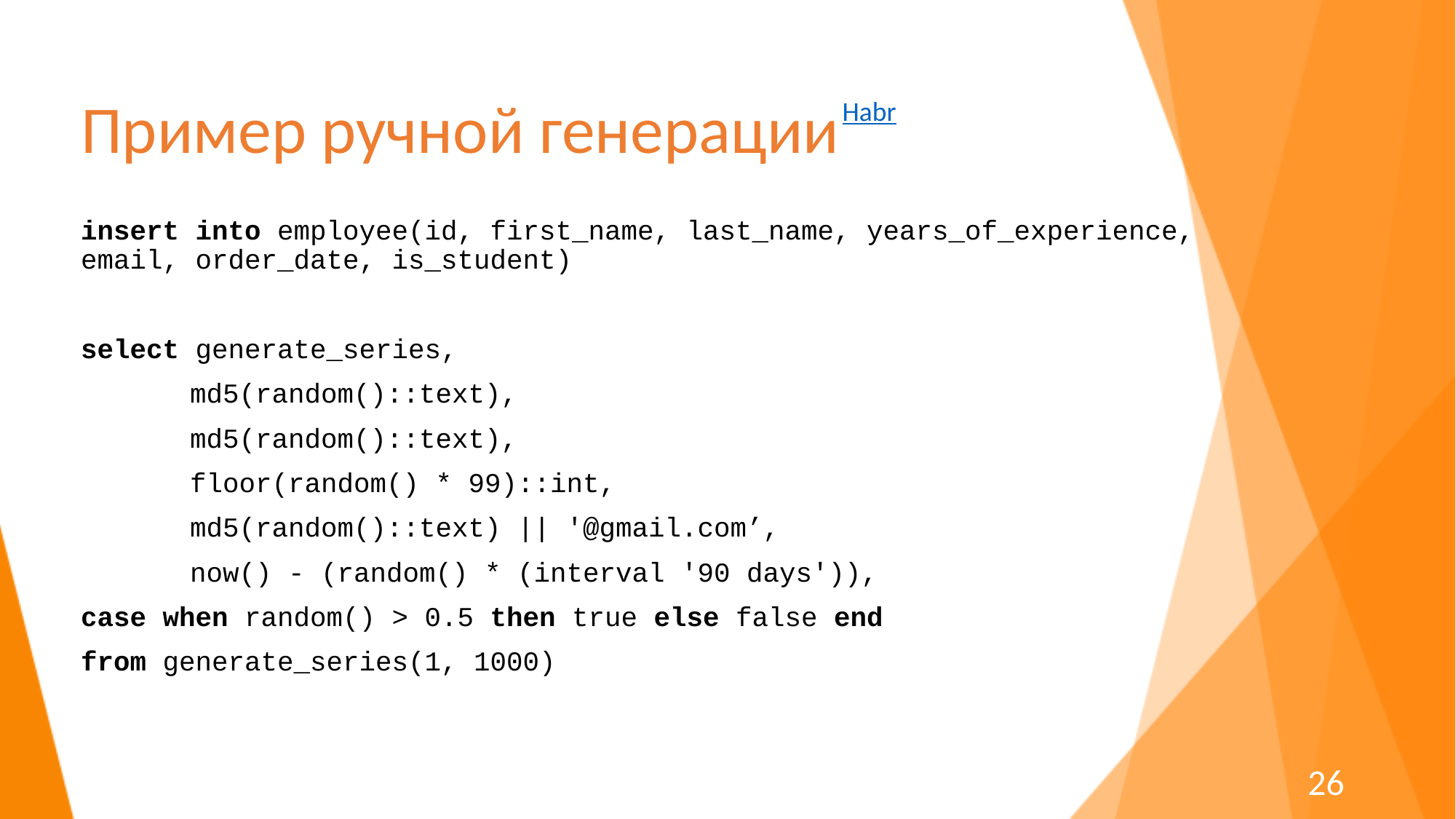

# Пример ручной генерации
Habr
insert into employee(id, first_name, last_name, years_of_experience, email, order_date, is_student)

select generate_series,
	md5(random()::text),
	md5(random()::text),
	floor(random() * 99)::int,
	md5(random()::text) || '@gmail.com’,
	now() - (random() * (interval '90 days')),
case when random() > 0.5 then true else false end
from generate_series(1, 1000)
26